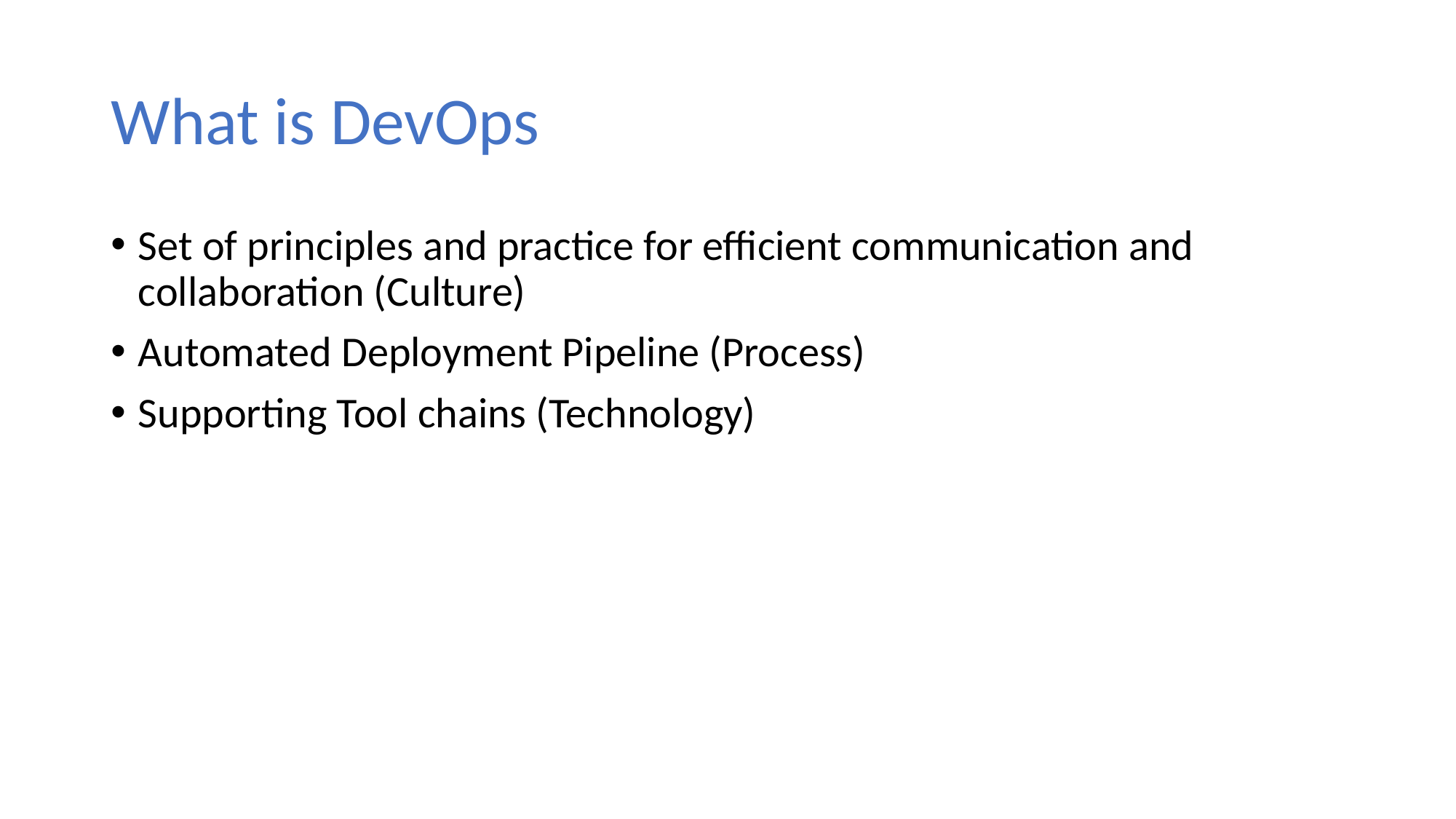

# What is DevOps
Set of principles and practice for efficient communication and collaboration (Culture)
Automated Deployment Pipeline (Process)
Supporting Tool chains (Technology)